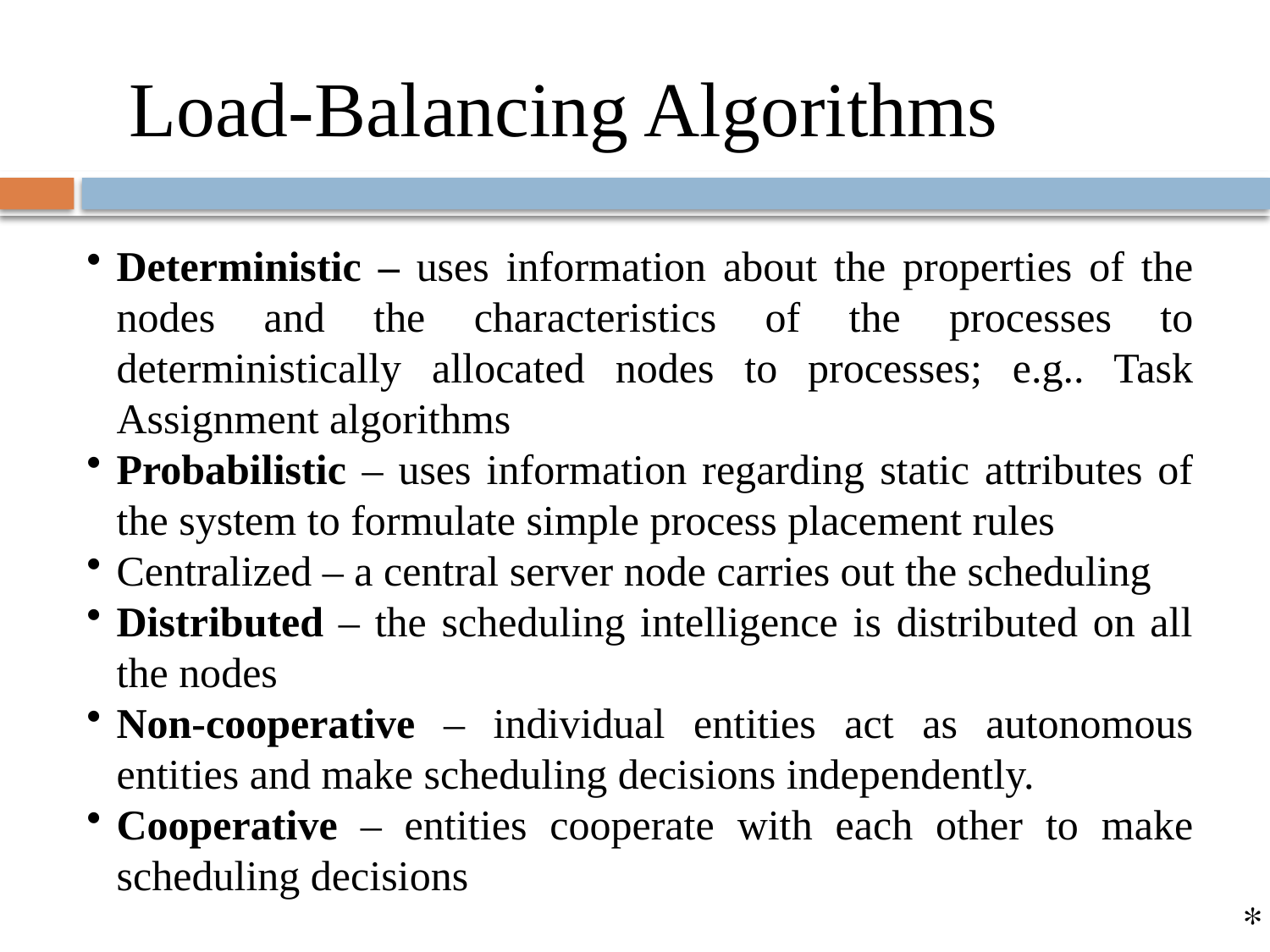

Load-Balancing Algorithms
Deterministic – uses information about the properties of the nodes and the characteristics of the processes to deterministically allocated nodes to processes; e.g.. Task Assignment algorithms
Probabilistic – uses information regarding static attributes of the system to formulate simple process placement rules
Centralized – a central server node carries out the scheduling
Distributed – the scheduling intelligence is distributed on all the nodes
Non-cooperative – individual entities act as autonomous entities and make scheduling decisions independently.
Cooperative – entities cooperate with each other to make scheduling decisions

*